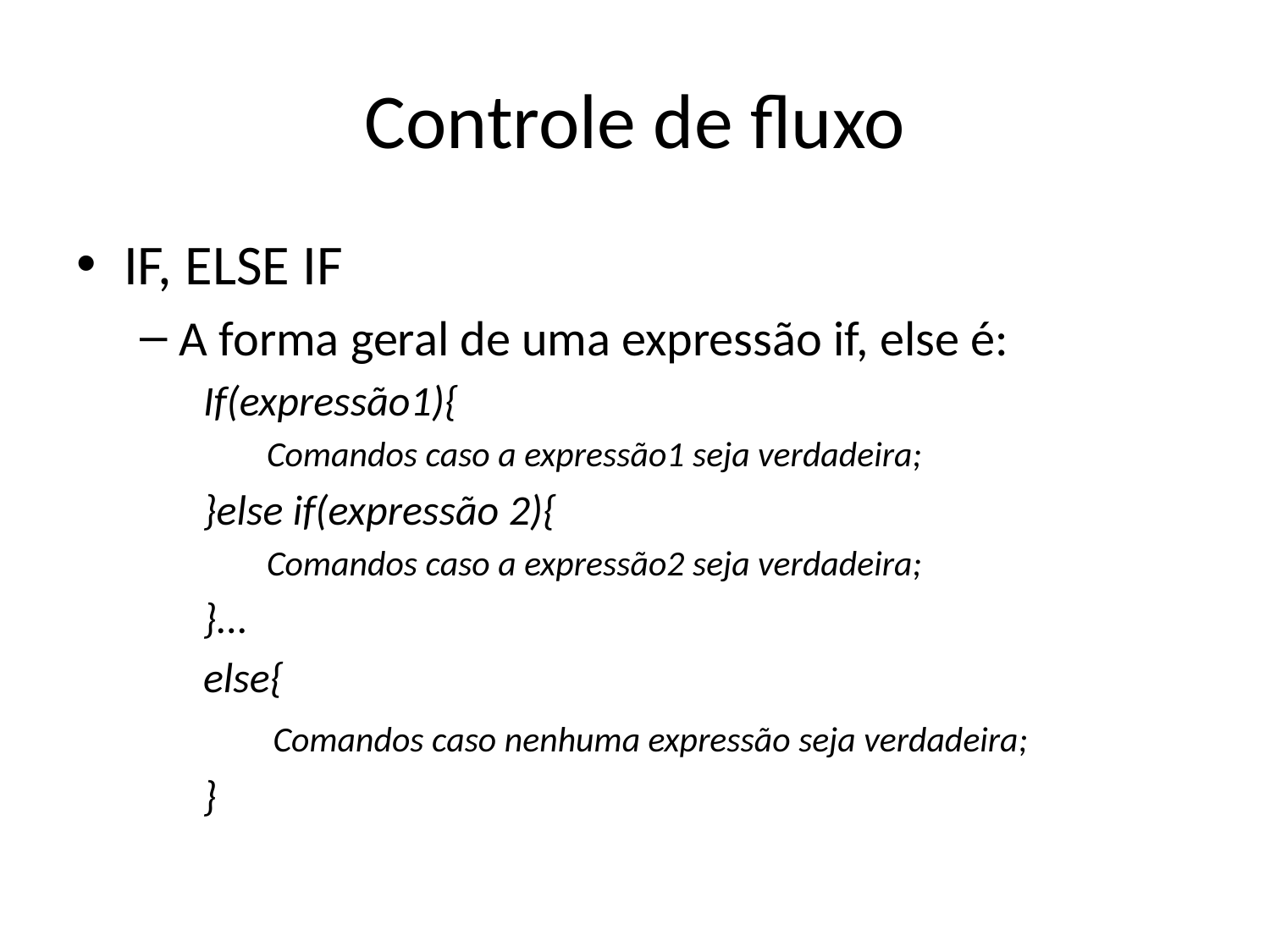

# Controle de fluxo
IF, ELSE IF
A forma geral de uma expressão if, else é:
If(expressão1){
Comandos caso a expressão1 seja verdadeira;
}else if(expressão 2){
Comandos caso a expressão2 seja verdadeira;
}...
else{
	    Comandos caso nenhuma expressão seja verdadeira;
}